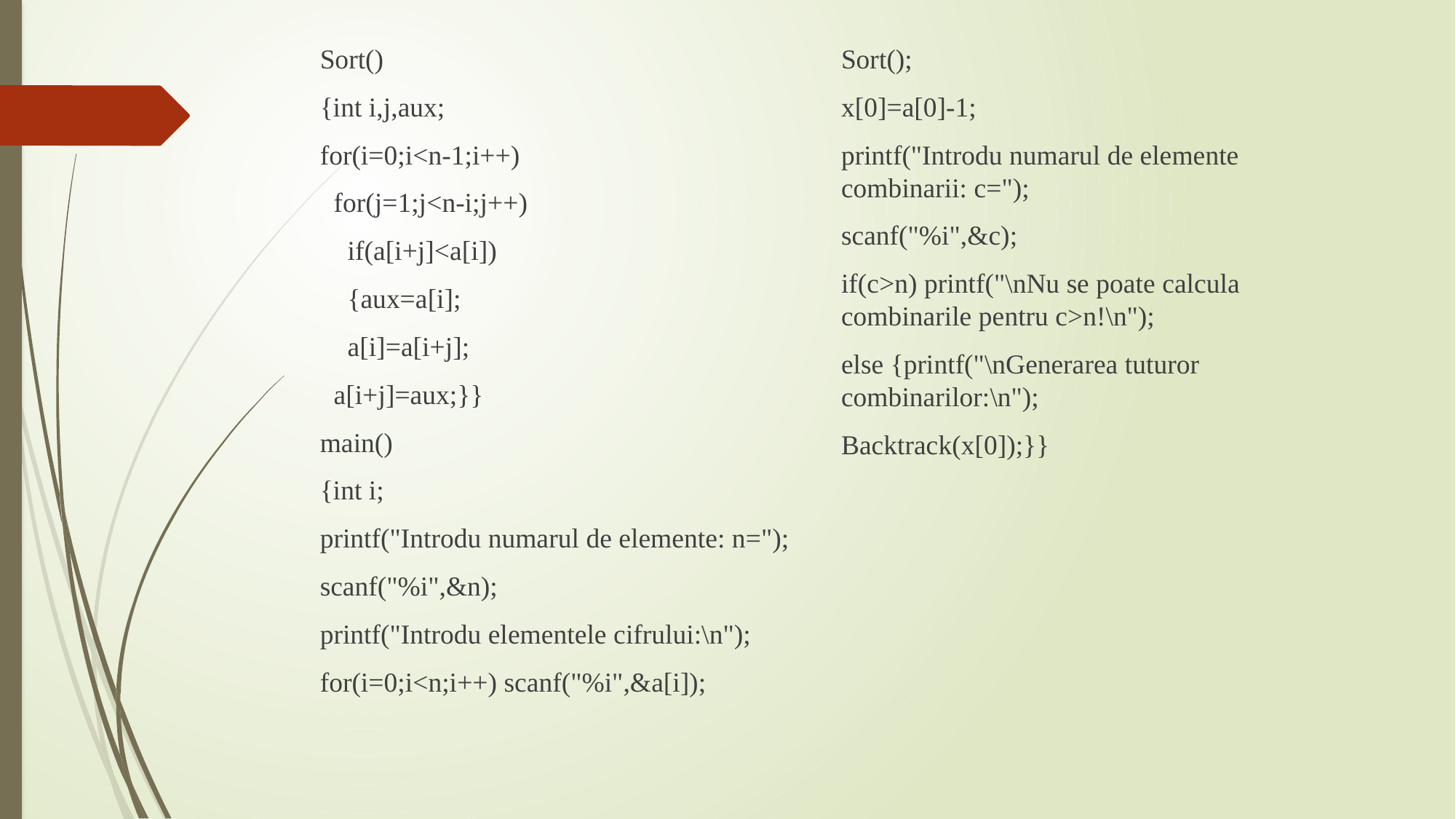

Sort()
{int i,j,aux;
for(i=0;i<n-1;i++)
  for(j=1;j<n-i;j++)
    if(a[i+j]<a[i])
    {aux=a[i];
    a[i]=a[i+j];
  a[i+j]=aux;}}
main()
{int i;
printf("Introdu numarul de elemente: n=");
scanf("%i",&n);
printf("Introdu elementele cifrului:\n");
for(i=0;i<n;i++) scanf("%i",&a[i]);
Sort();
x[0]=a[0]-1;
printf("Introdu numarul de elemente combinarii: c=");
scanf("%i",&c);
if(c>n) printf("\nNu se poate calcula combinarile pentru c>n!\n");
else {printf("\nGenerarea tuturor combinarilor:\n");
Backtrack(x[0]);}}